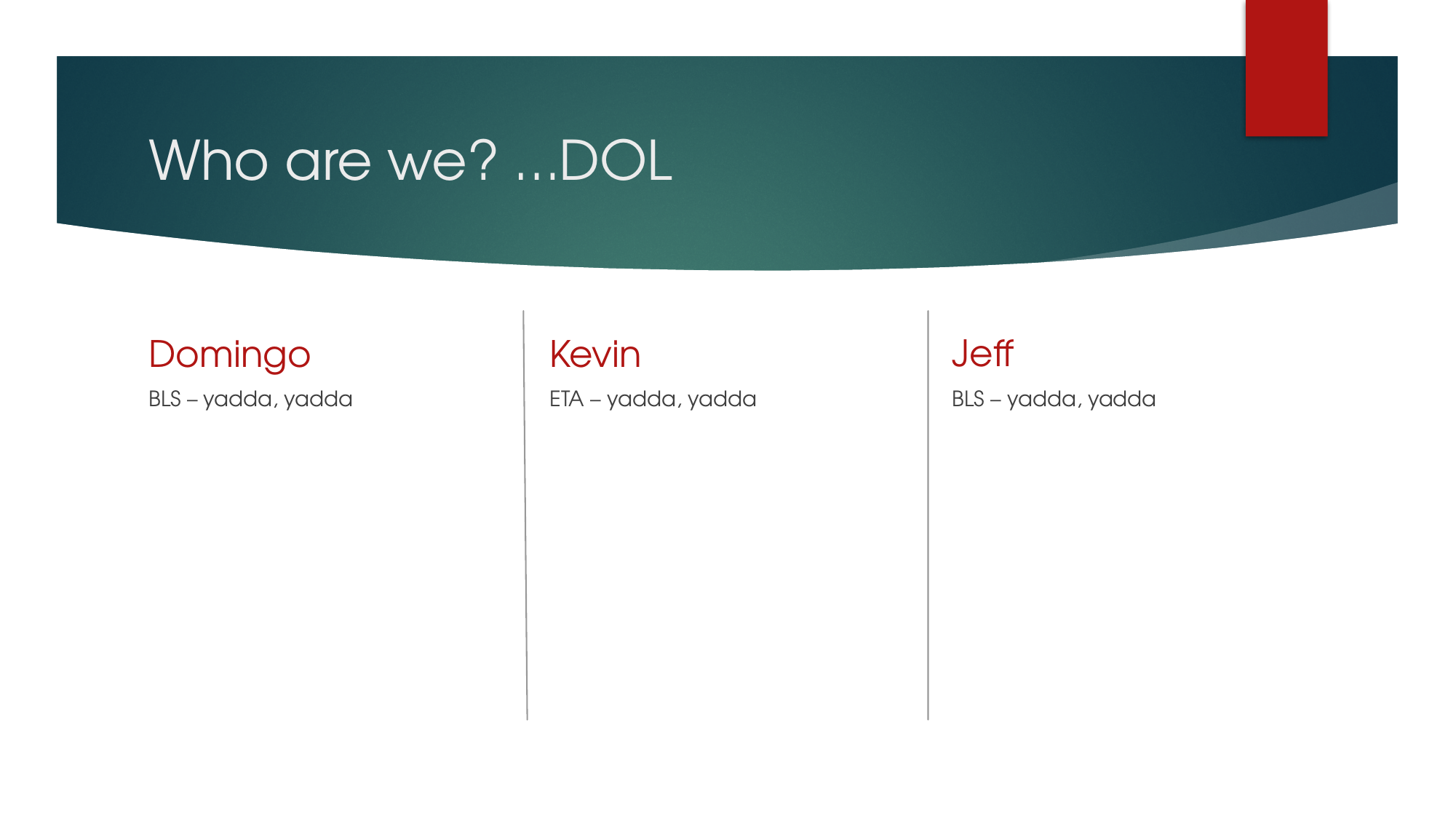

# Who are we? …DOL
Jeff
Domingo
Kevin
BLS – yadda, yadda
ETA – yadda, yadda
BLS – yadda, yadda